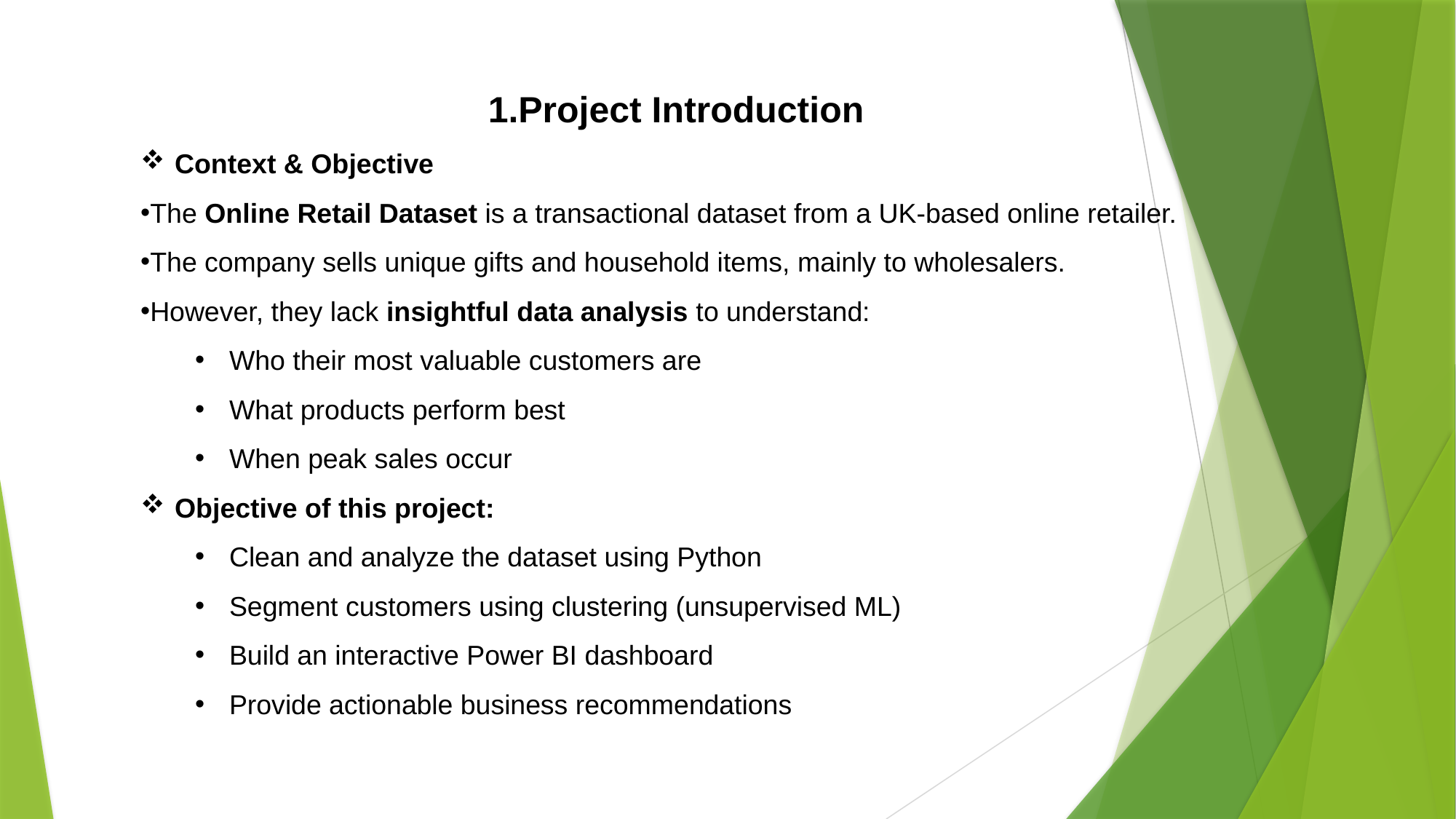

1.Project Introduction
Context & Objective
The Online Retail Dataset is a transactional dataset from a UK-based online retailer.
The company sells unique gifts and household items, mainly to wholesalers.
However, they lack insightful data analysis to understand:
Who their most valuable customers are
What products perform best
When peak sales occur
Objective of this project:
Clean and analyze the dataset using Python
Segment customers using clustering (unsupervised ML)
Build an interactive Power BI dashboard
Provide actionable business recommendations